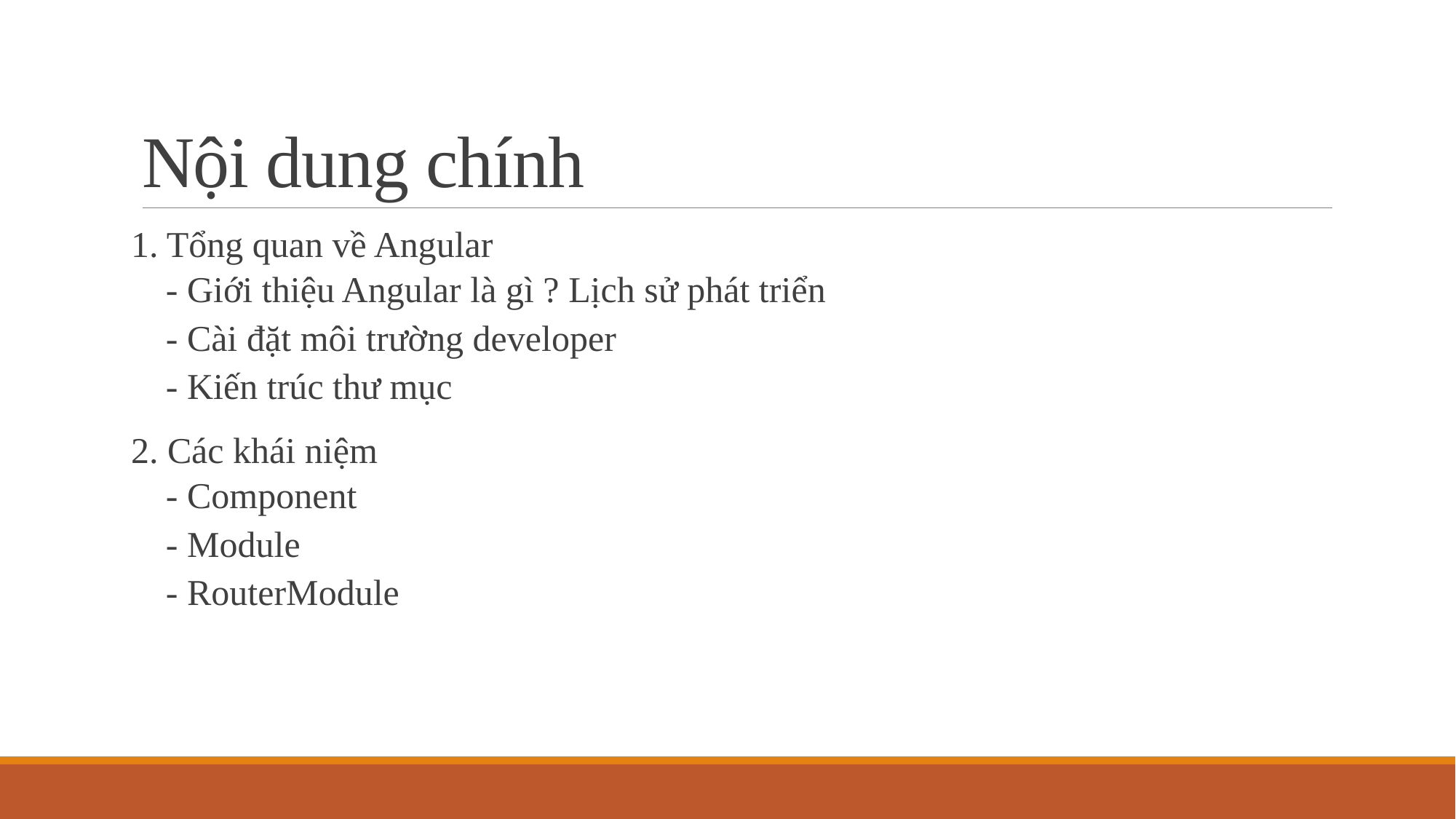

# Nội dung chính
1. Tổng quan về Angular
- Giới thiệu Angular là gì ? Lịch sử phát triển
- Cài đặt môi trường developer
- Kiến trúc thư mục
2. Các khái niệm
- Component
- Module
- RouterModule